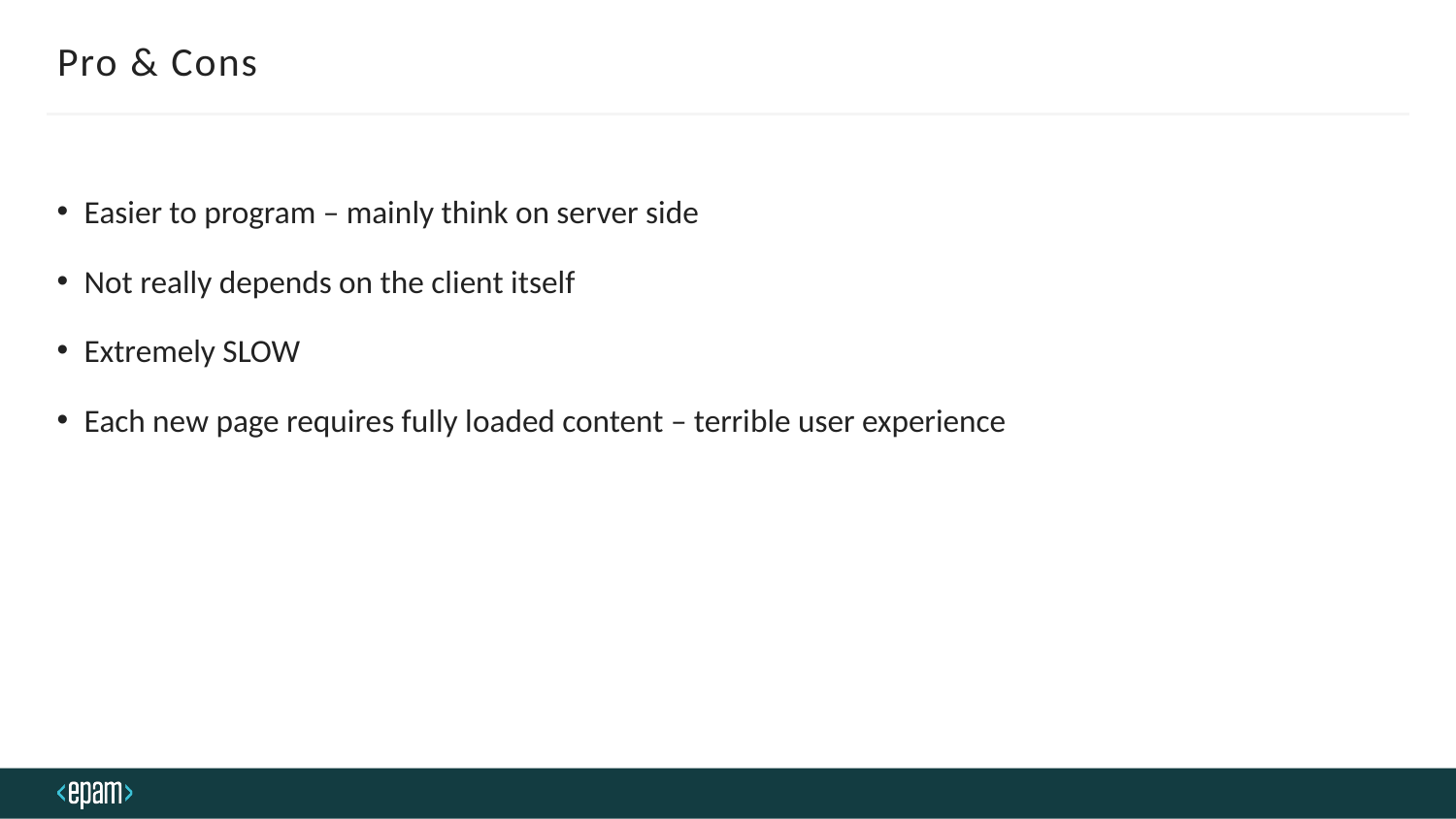

# Pro & Cons
Easier to program – mainly think on server side
Not really depends on the client itself
Extremely SLOW
Each new page requires fully loaded content – terrible user experience